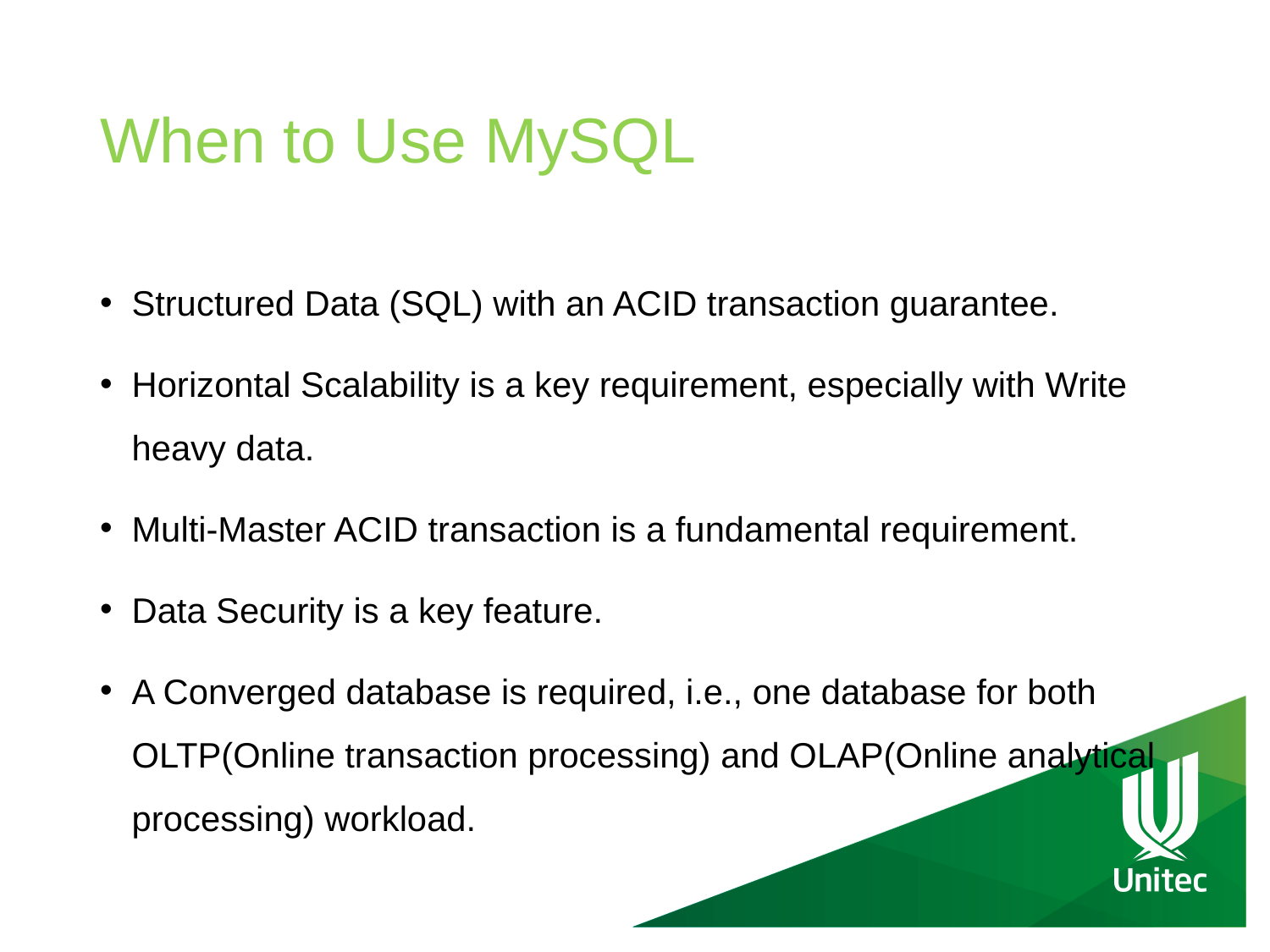

# When to Use MySQL
Structured Data (SQL) with an ACID transaction guarantee.
Horizontal Scalability is a key requirement, especially with Write heavy data.
Multi-Master ACID transaction is a fundamental requirement.
Data Security is a key feature.
A Converged database is required, i.e., one database for both OLTP(Online transaction processing) and OLAP(Online analytical processing) workload.